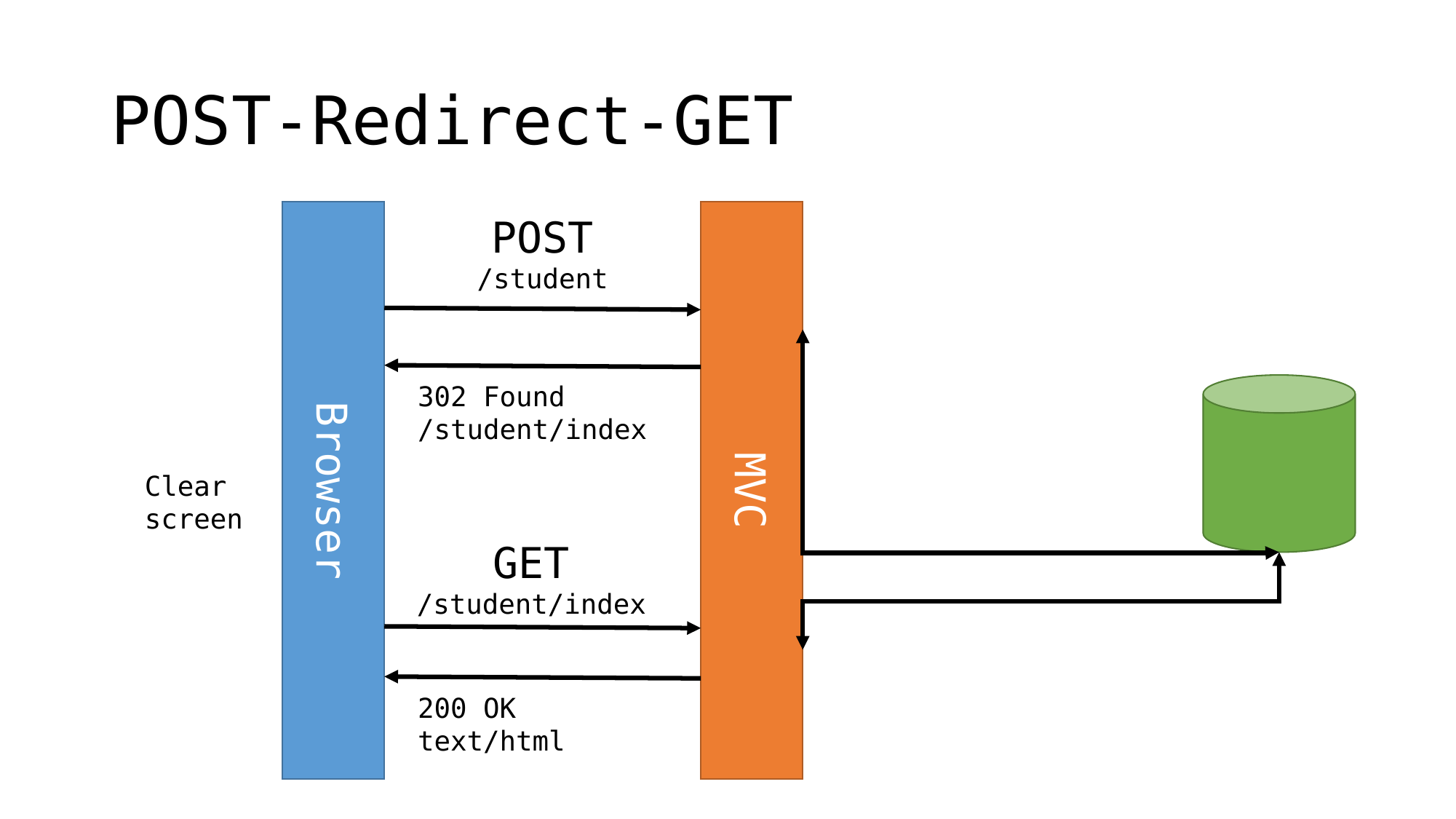

# POST-Redirect-GET
Browser
MVC
POST
/student
302 Found
/student/index

Clear screen
GET
/student/index
200 OK
text/html